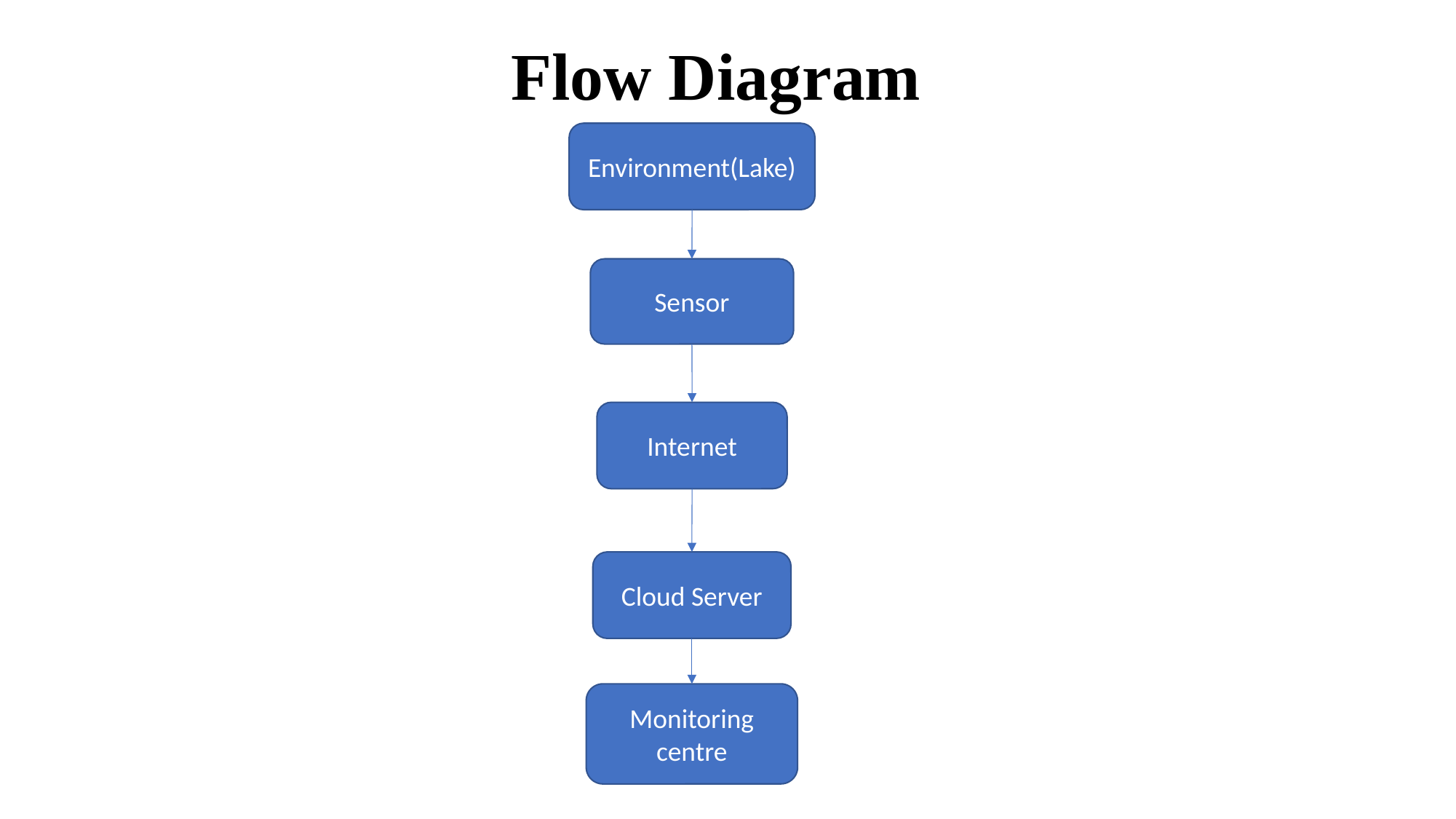

# Flow Diagram
Environment(Lake)
Sensor
Internet
Cloud Server
Monitoring centre